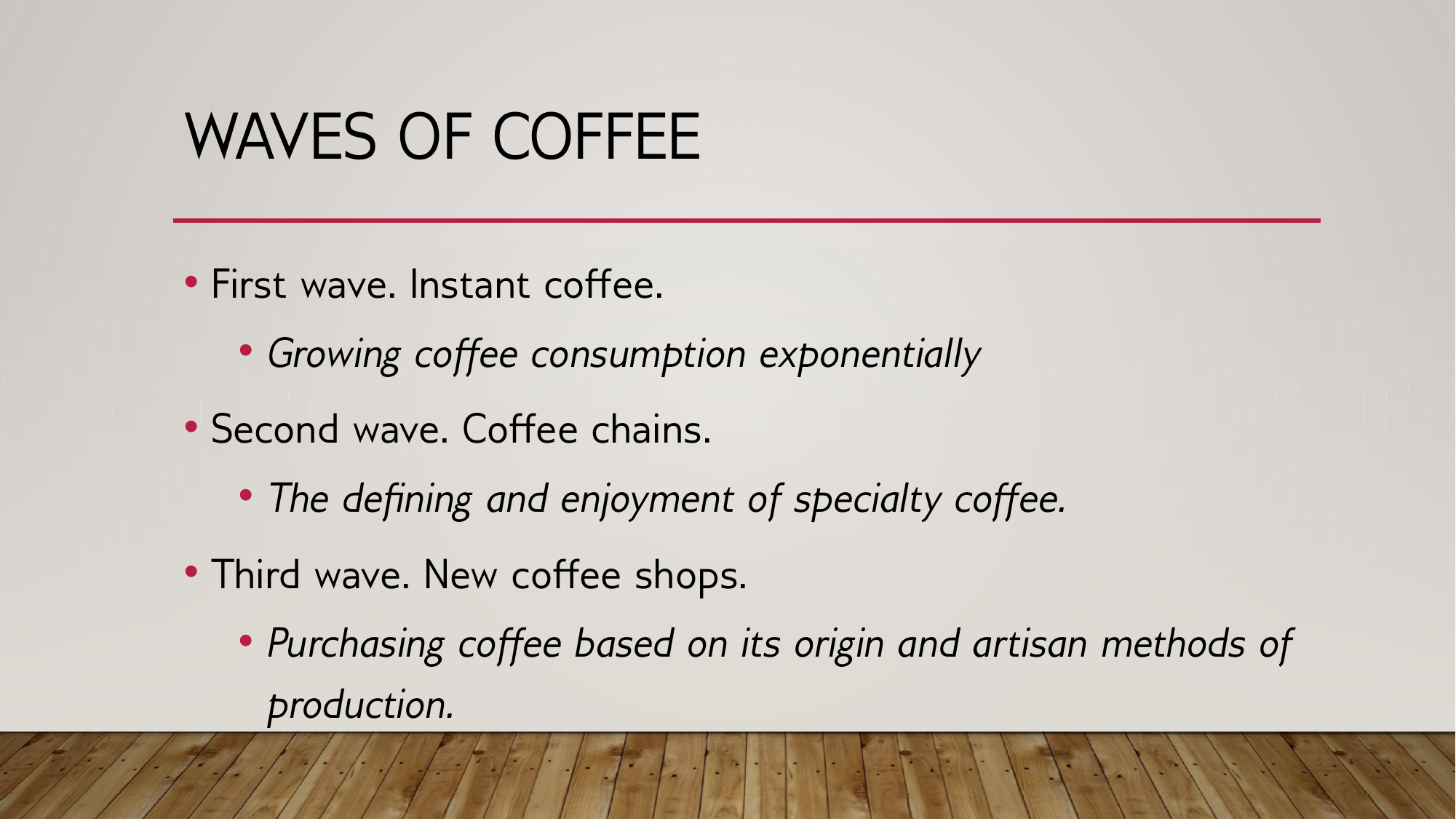

# Waves of coffee
First wave. Instant coffee.
Growing coffee consumption exponentially
Second wave. Coffee chains.
The defining and enjoyment of specialty coffee.
Third wave. New coffee shops.
Purchasing coffee based on its origin and artisan methods of production.